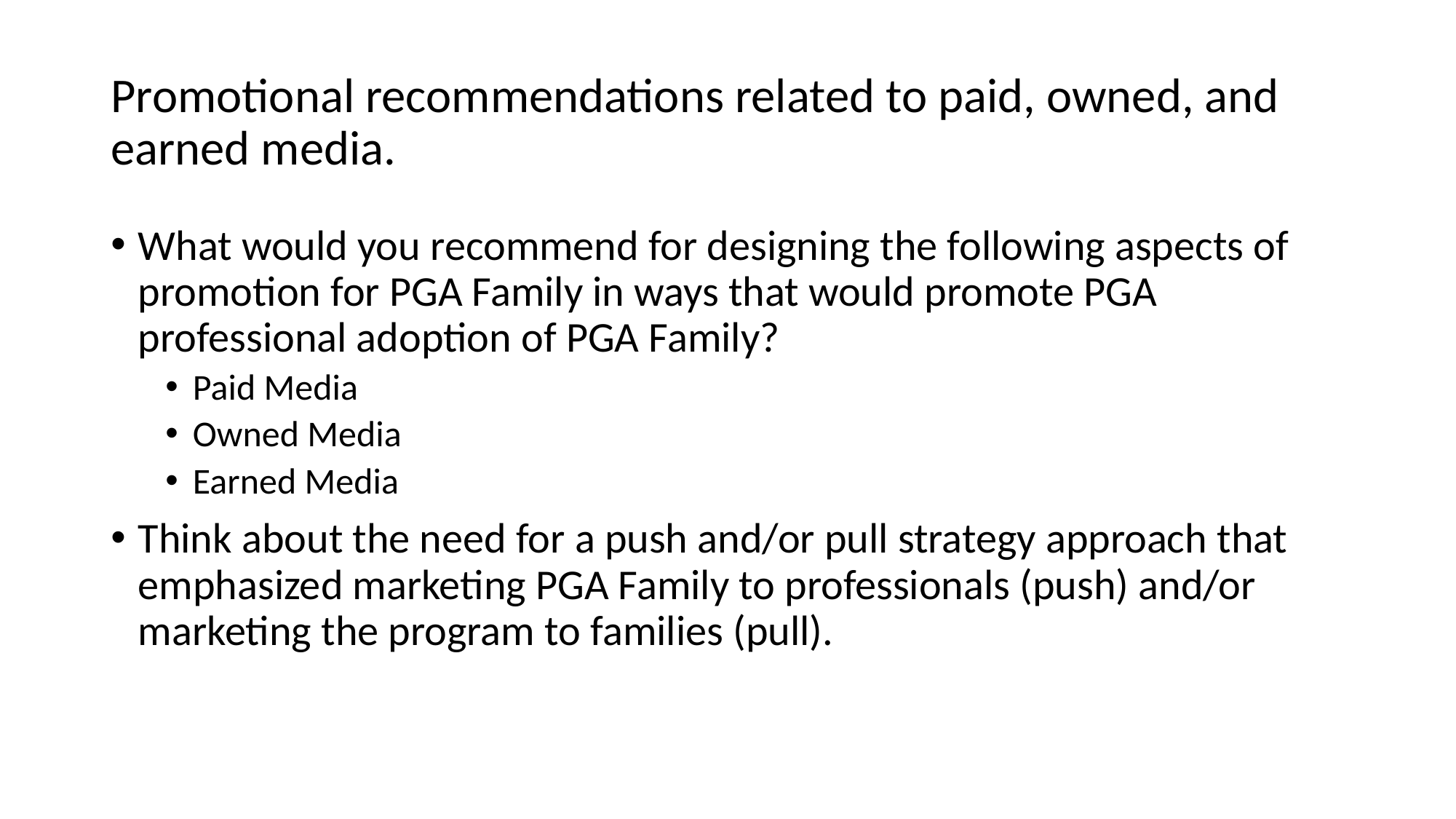

# Promotional recommendations related to paid, owned, and earned media.
What would you recommend for designing the following aspects of promotion for PGA Family in ways that would promote PGA professional adoption of PGA Family?
Paid Media
Owned Media
Earned Media
Think about the need for a push and/or pull strategy approach that emphasized marketing PGA Family to professionals (push) and/or marketing the program to families (pull).